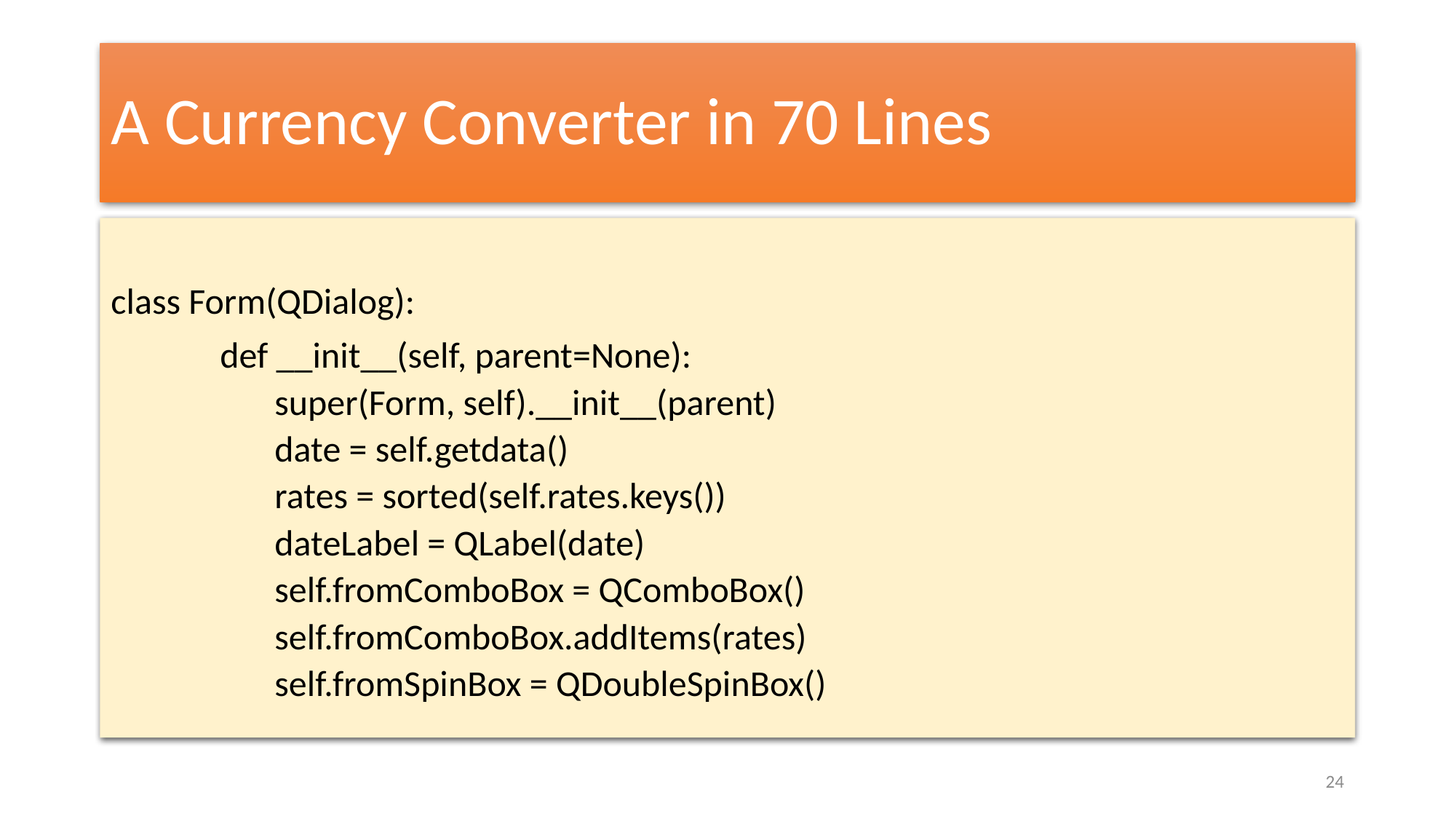

# A Currency Converter in 70 Lines

class Form(QDialog):
	def __init__(self, parent=None):
super(Form, self).__init__(parent)
date = self.getdata()
rates = sorted(self.rates.keys())
dateLabel = QLabel(date)
self.fromComboBox = QComboBox()
self.fromComboBox.addItems(rates)
self.fromSpinBox = QDoubleSpinBox()
24